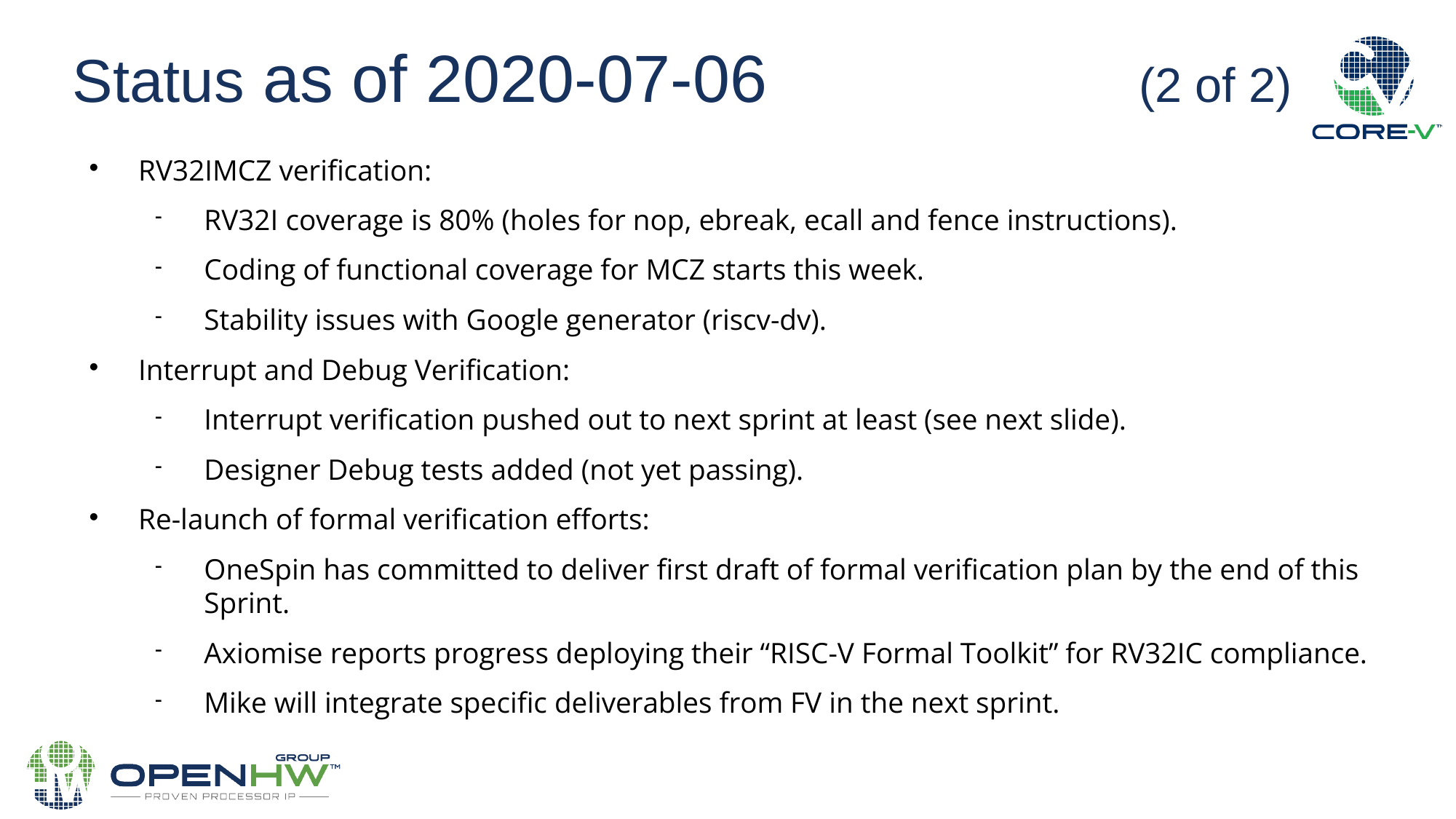

Status as of 2020-07-06                    (2 of 2)
RV32IMCZ verification:
RV32I coverage is 80% (holes for nop, ebreak, ecall and fence instructions).
Coding of functional coverage for MCZ starts this week.
Stability issues with Google generator (riscv-dv).
Interrupt and Debug Verification:
Interrupt verification pushed out to next sprint at least (see next slide).
Designer Debug tests added (not yet passing).
Re-launch of formal verification efforts:
OneSpin has committed to deliver first draft of formal verification plan by the end of this Sprint.
Axiomise reports progress deploying their “RISC-V Formal Toolkit” for RV32IC compliance.
Mike will integrate specific deliverables from FV in the next sprint.